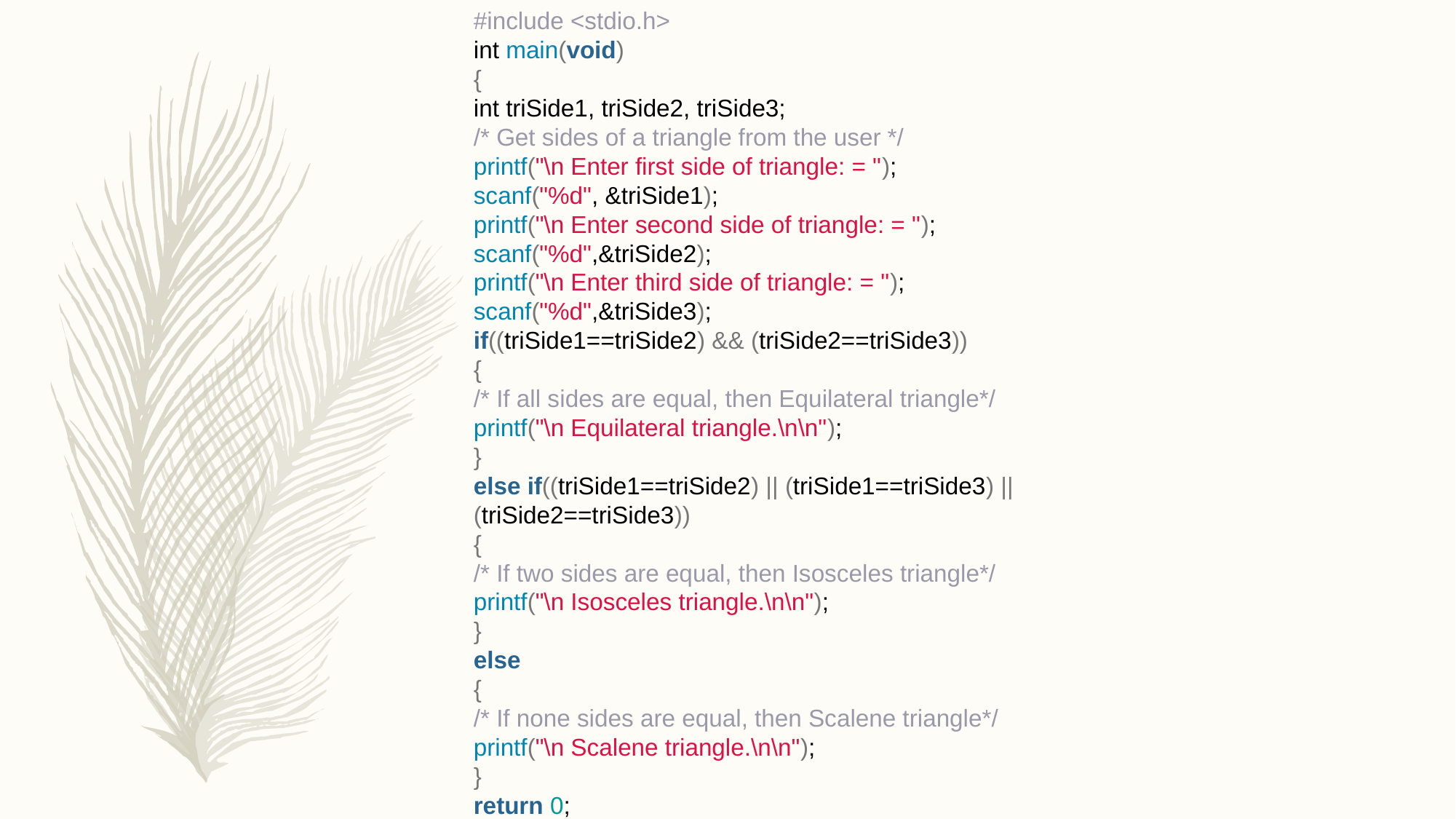

#include <stdio.h>
int main(void)
{
int triSide1, triSide2, triSide3;
/* Get sides of a triangle from the user */
printf("\n Enter first side of triangle: = ");
scanf("%d", &triSide1);
printf("\n Enter second side of triangle: = ");
scanf("%d",&triSide2);
printf("\n Enter third side of triangle: = ");
scanf("%d",&triSide3);
if((triSide1==triSide2) && (triSide2==triSide3))
{
/* If all sides are equal, then Equilateral triangle*/
printf("\n Equilateral triangle.\n\n");
}
else if((triSide1==triSide2) || (triSide1==triSide3) || (triSide2==triSide3))
{
/* If two sides are equal, then Isosceles triangle*/
printf("\n Isosceles triangle.\n\n");
}
else
{
/* If none sides are equal, then Scalene triangle*/
printf("\n Scalene triangle.\n\n");
}
return 0;